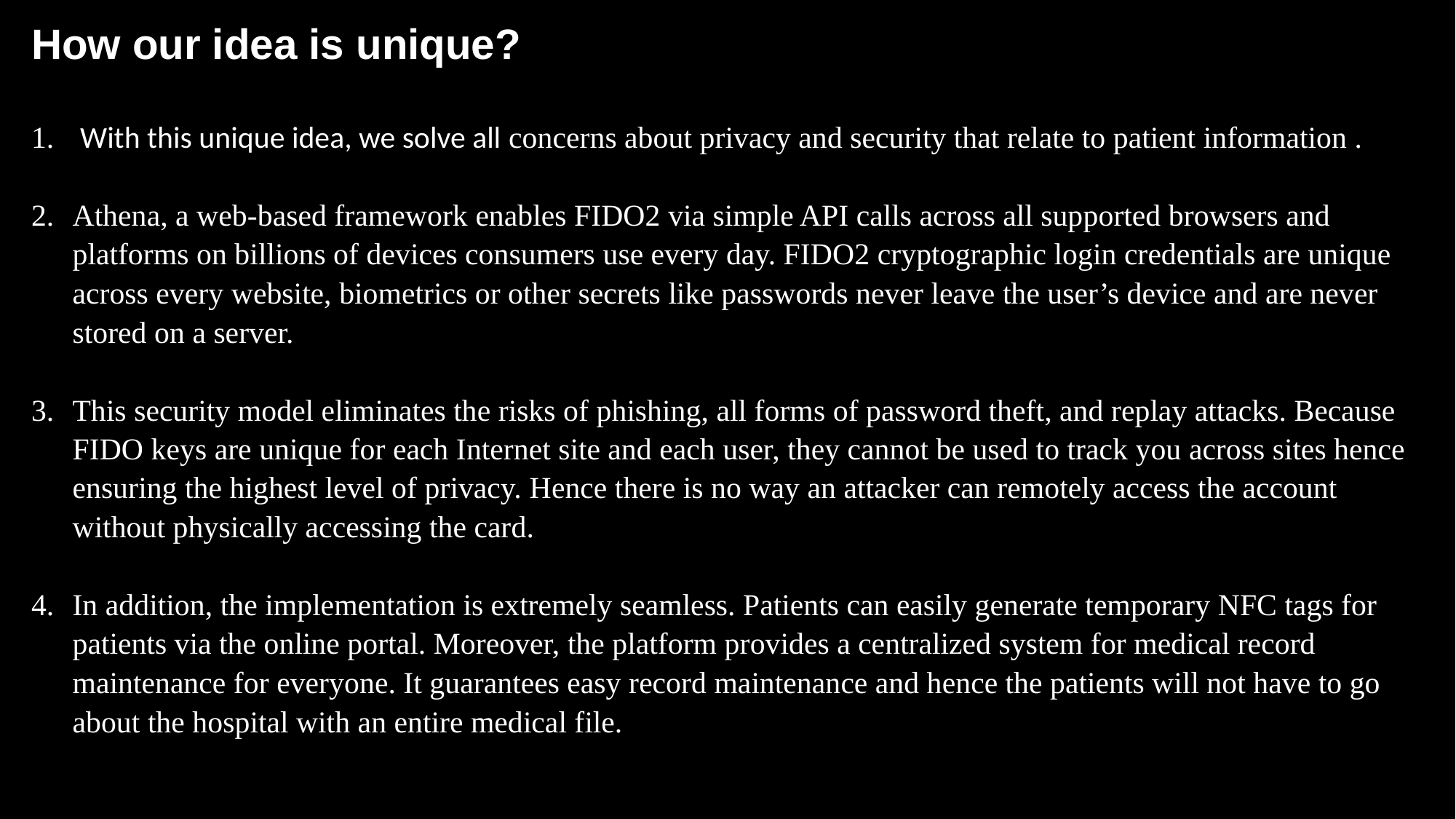

# How our idea is unique?
 With this unique idea, we solve all concerns about privacy and security that relate to patient information .

Athena, a web-based framework enables FIDO2 via simple API calls across all supported browsers and platforms on billions of devices consumers use every day. FIDO2 cryptographic login credentials are unique across every website, biometrics or other secrets like passwords never leave the user’s device and are never stored on a server.

This security model eliminates the risks of phishing, all forms of password theft, and replay attacks. Because FIDO keys are unique for each Internet site and each user, they cannot be used to track you across sites hence ensuring the highest level of privacy.​ Hence there is no way an attacker can remotely access the account without physically accessing the card.​

In addition, the implementation is extremely seamless. Patients can easily generate temporary NFC tags for patients via the online portal. Moreover, the platform provides a centralized system for medical record maintenance for everyone. It guarantees easy record maintenance and hence the patients will not have to go about the hospital with an entire medical file.